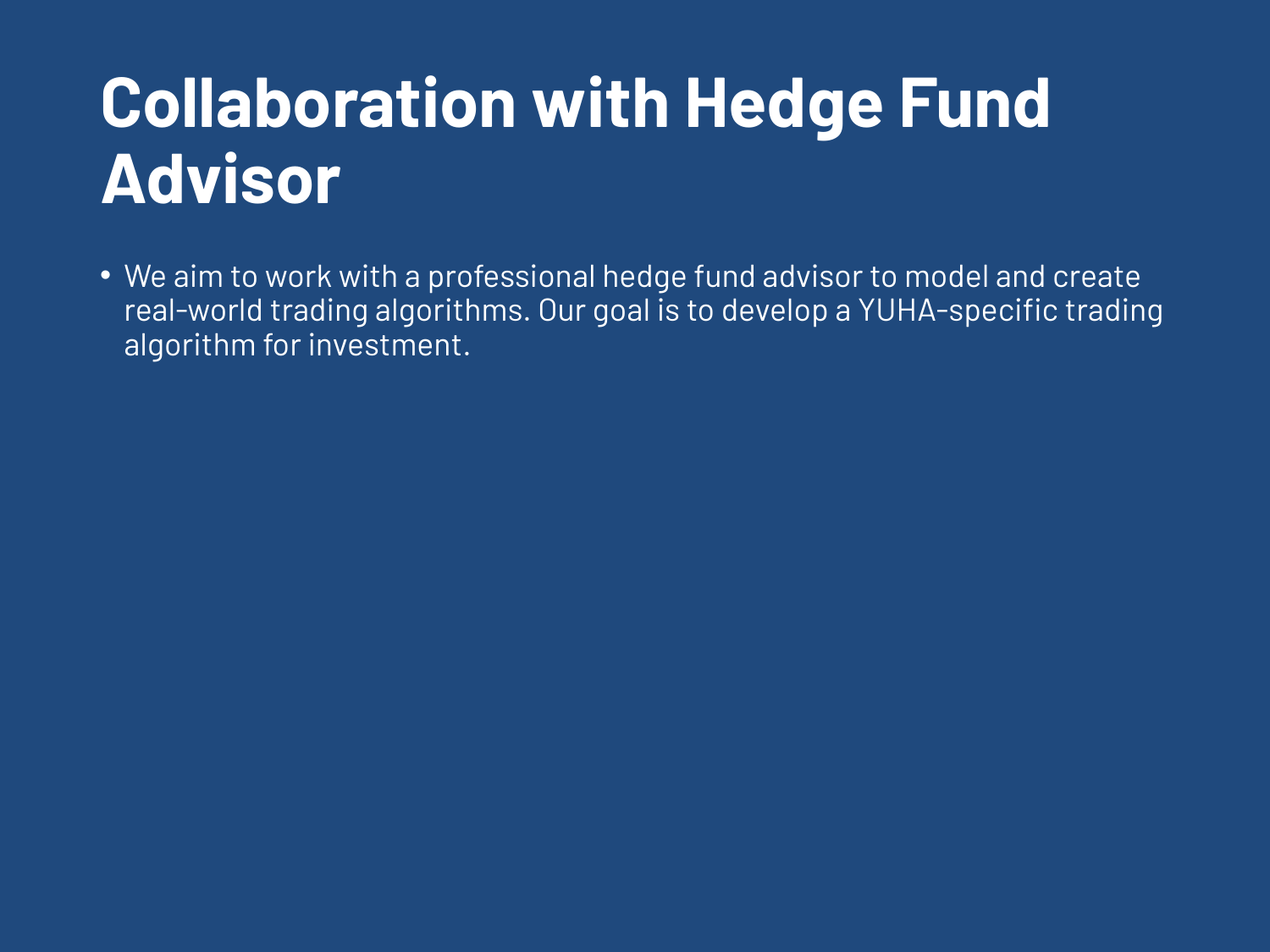

# Collaboration with Hedge Fund Advisor
We aim to work with a professional hedge fund advisor to model and create real-world trading algorithms. Our goal is to develop a YUHA-specific trading algorithm for investment.